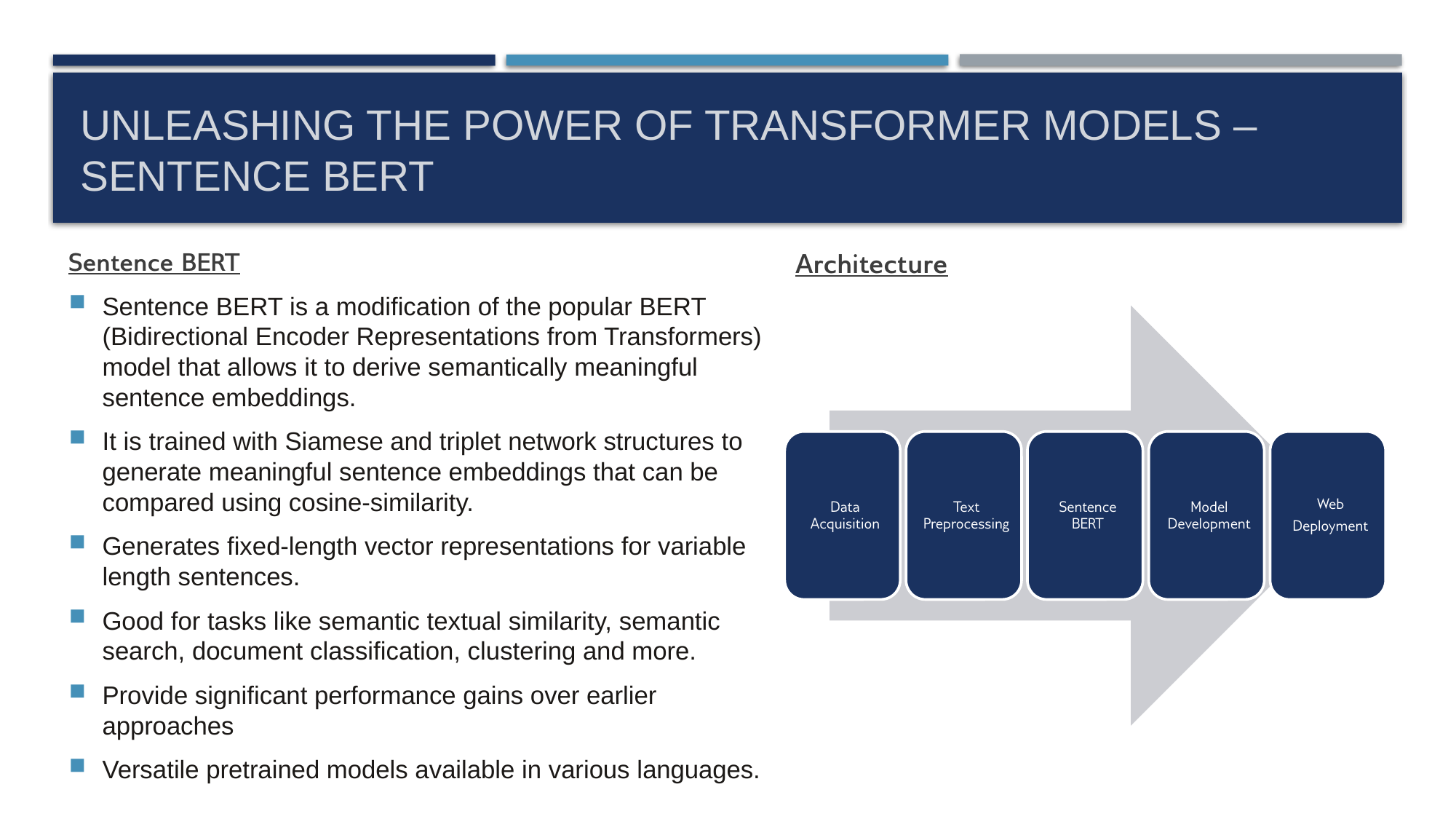

# Unleashing the Power of Transformer Models – Sentence BERT
Sentence BERT
Sentence BERT is a modification of the popular BERT (Bidirectional Encoder Representations from Transformers) model that allows it to derive semantically meaningful sentence embeddings.
It is trained with Siamese and triplet network structures to generate meaningful sentence embeddings that can be compared using cosine-similarity.
Generates fixed-length vector representations for variable length sentences.
Good for tasks like semantic textual similarity, semantic search, document classification, clustering and more.
Provide significant performance gains over earlier approaches
Versatile pretrained models available in various languages.

Architecture
Data Acquisition
Text Preprocessing
Sentence BERT
Model Development
Web
Deployment